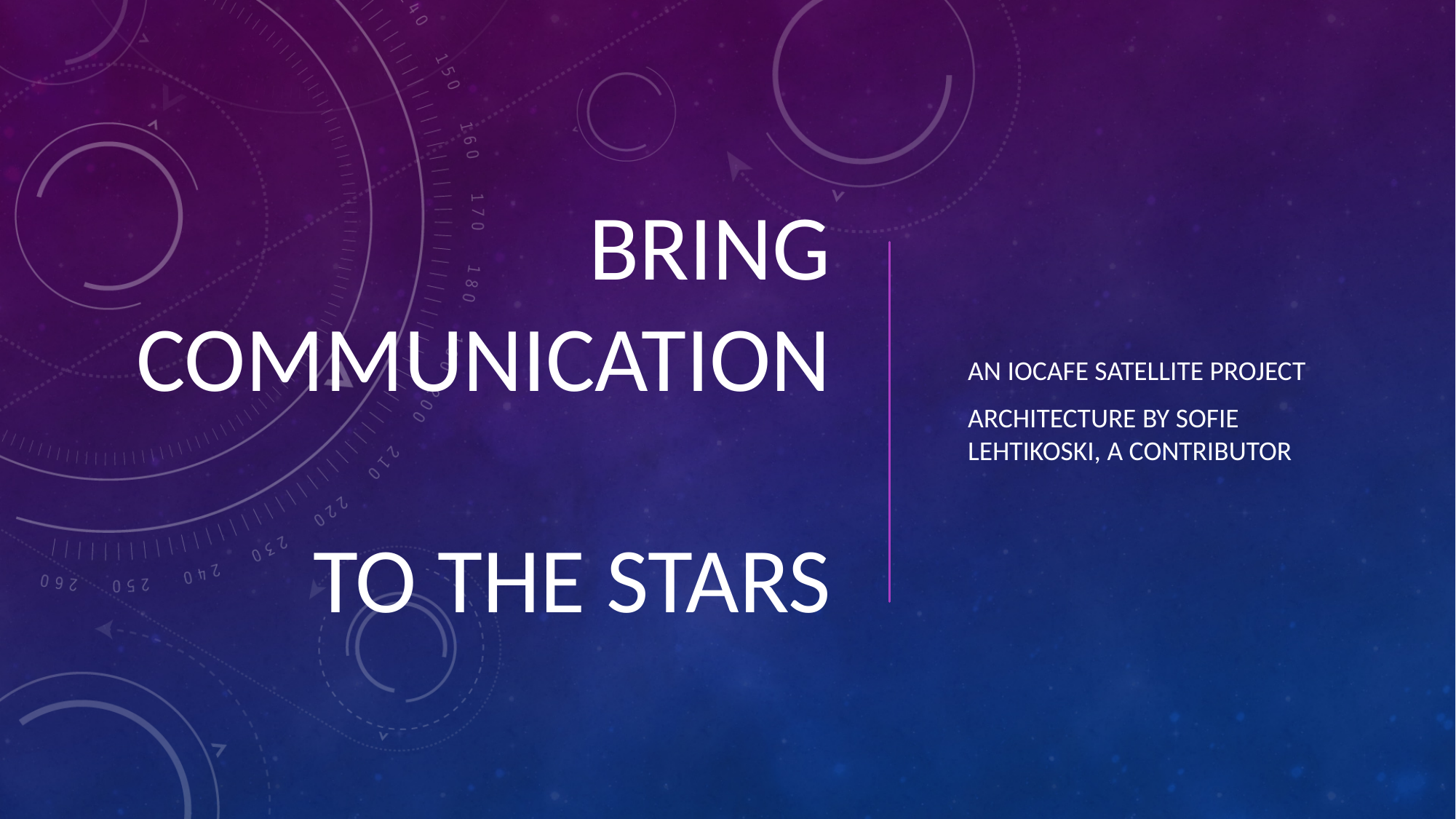

# Bring Communication To The Stars
An IOCafe Satellite Project
Architecture by Sofie Lehtikoski, a contributor